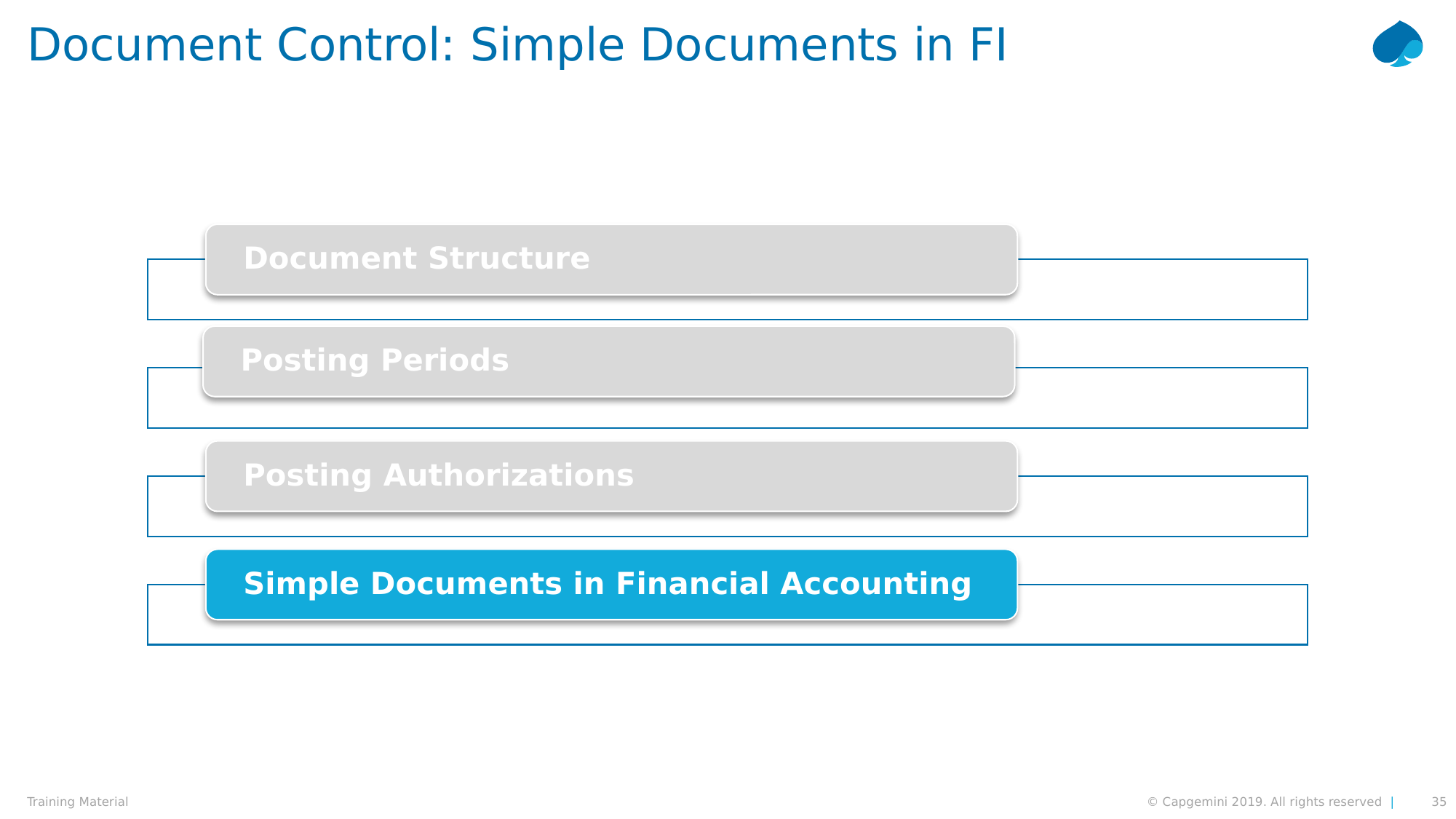

# Document Control: Simple Documents in FI
Document Structure
Posting Periods
Posting Authorizations
Simple Documents in Financial Accounting